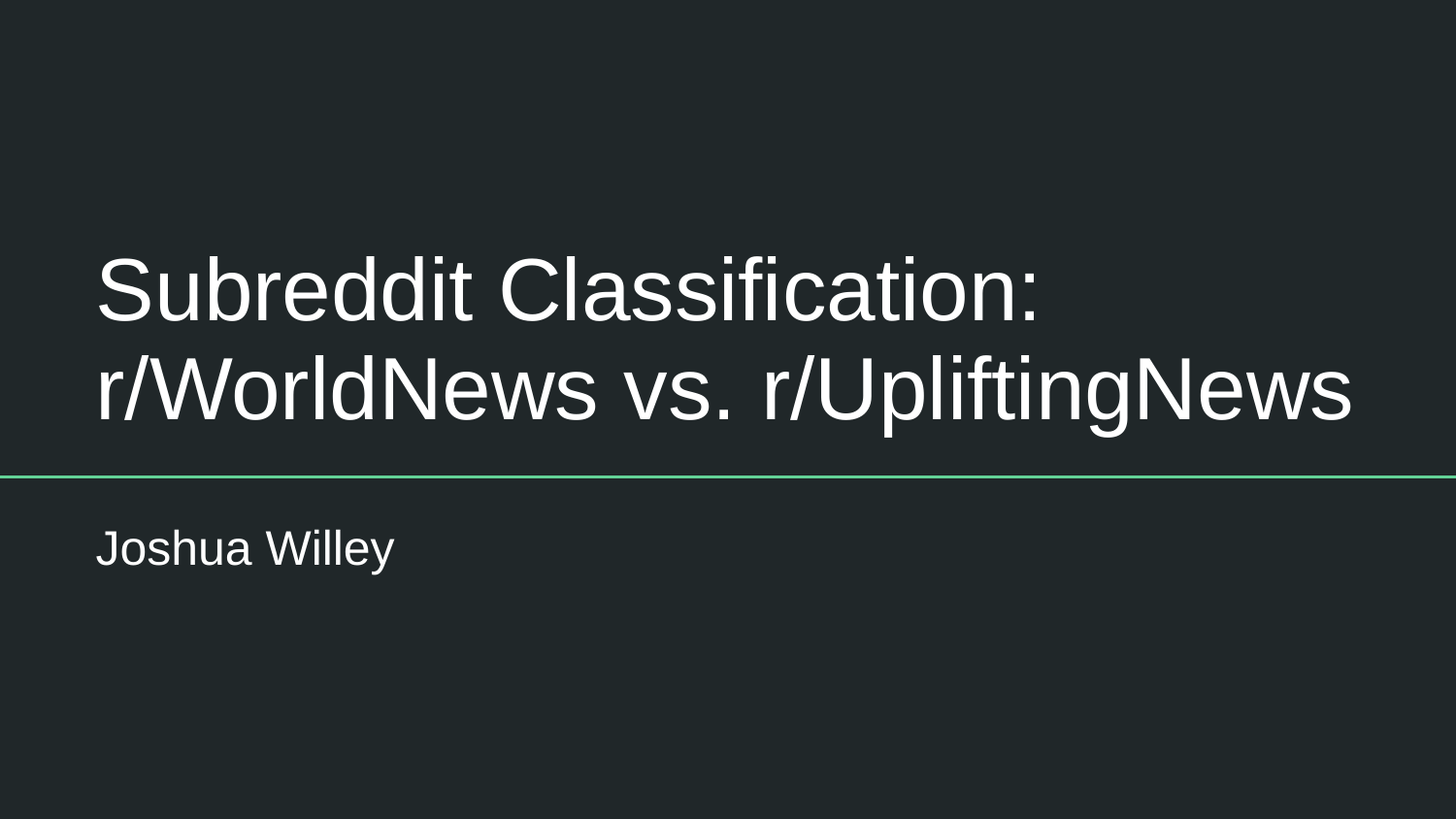

# Subreddit Classification:
r/WorldNews vs. r/UpliftingNews
Joshua Willey